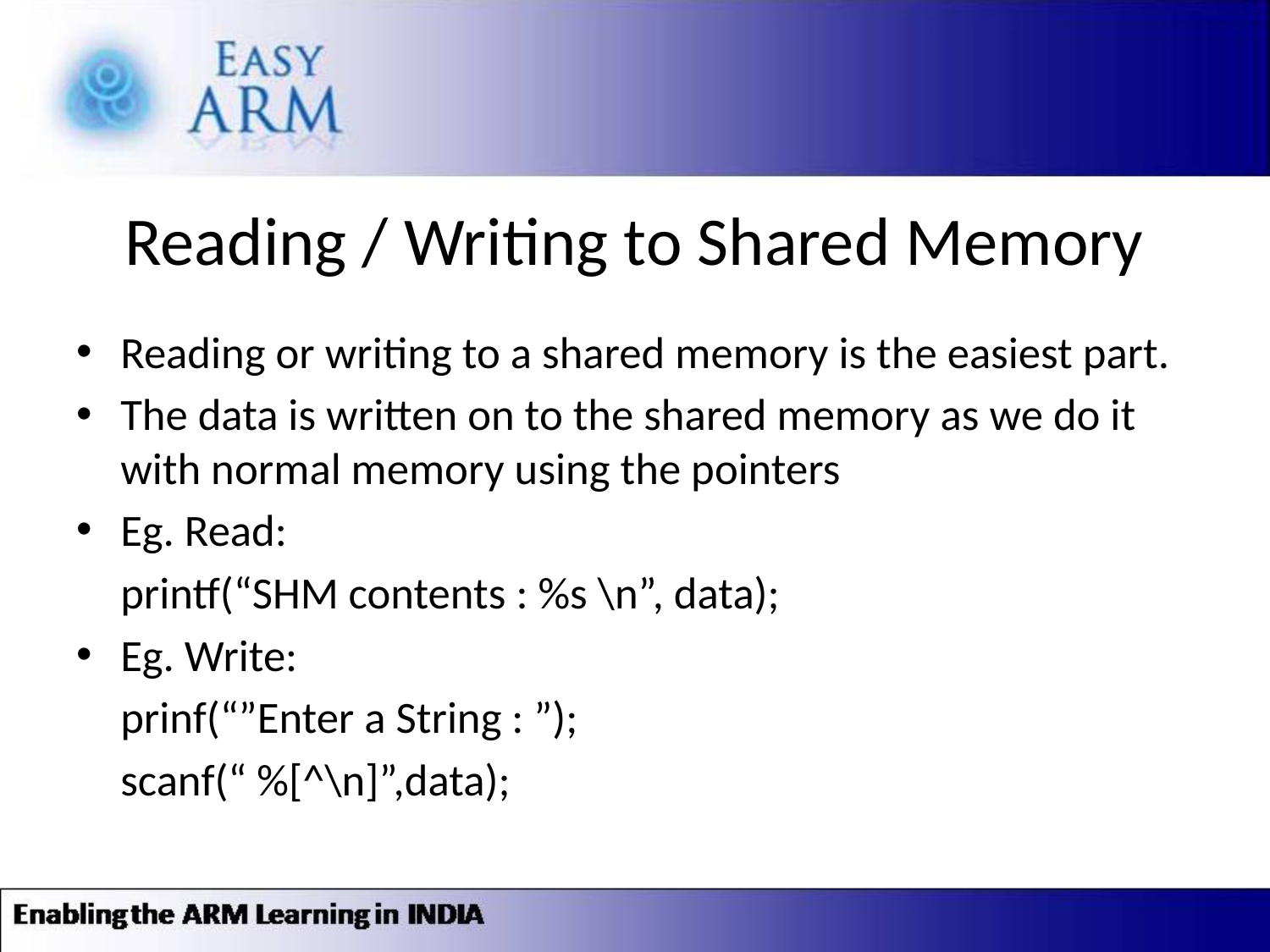

# Reading / Writing to Shared Memory
Reading or writing to a shared memory is the easiest part.
The data is written on to the shared memory as we do it with normal memory using the pointers
Eg. Read:
	printf(“SHM contents : %s \n”, data);
Eg. Write:
	prinf(“”Enter a String : ”);
	scanf(“ %[^\n]”,data);